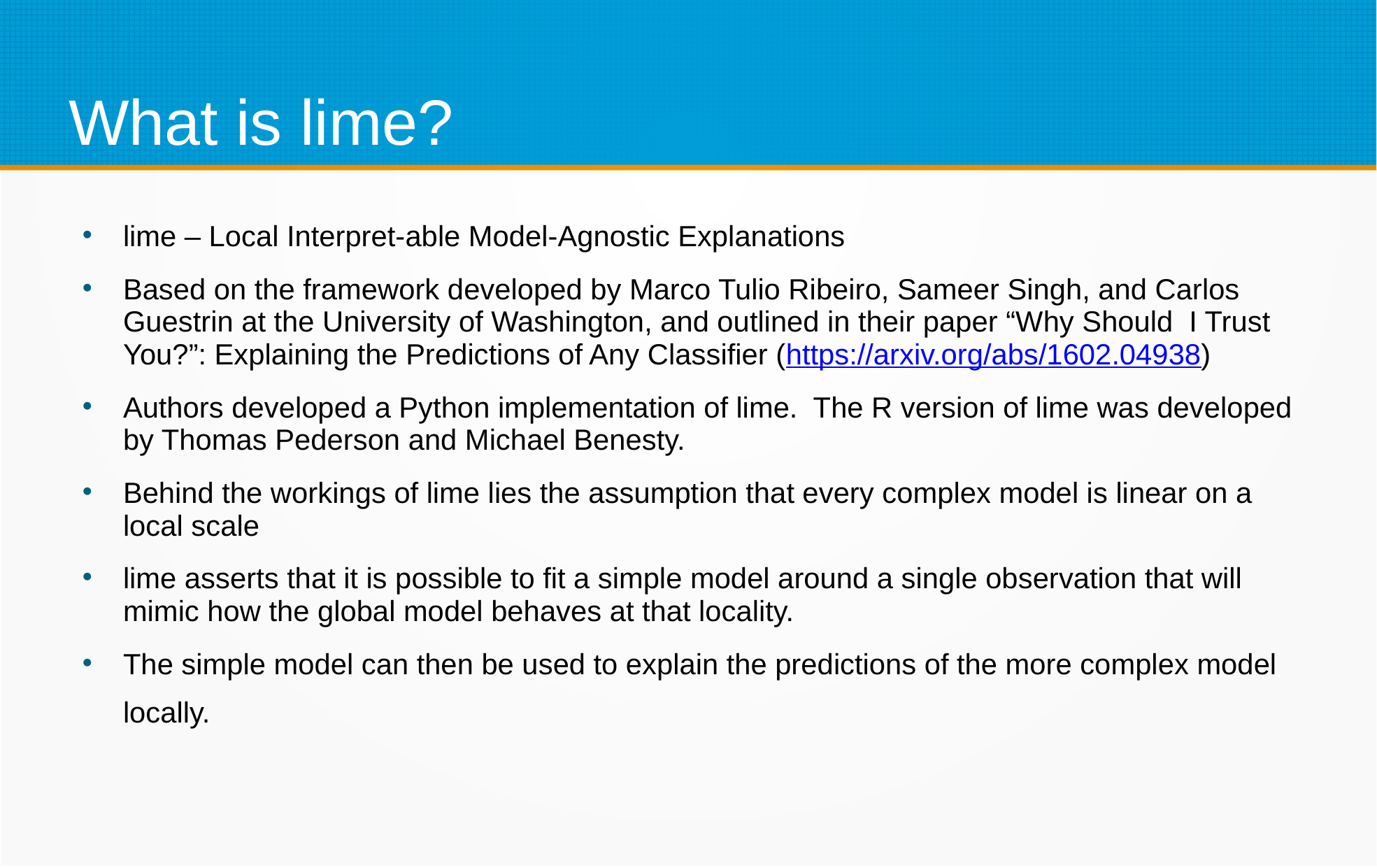

What is lime?
lime – Local Interpret-able Model-Agnostic Explanations
Based on the framework developed by Marco Tulio Ribeiro, Sameer Singh, and Carlos Guestrin at the University of Washington, and outlined in their paper “Why Should  I Trust You?”: Explaining the Predictions of Any Classifier (https://arxiv.org/abs/1602.04938)
Authors developed a Python implementation of lime.  The R version of lime was developed by Thomas Pederson and Michael Benesty.
Behind the workings of lime lies the assumption that every complex model is linear on a local scale
lime asserts that it is possible to fit a simple model around a single observation that will mimic how the global model behaves at that locality.
The simple model can then be used to explain the predictions of the more complex model locally.